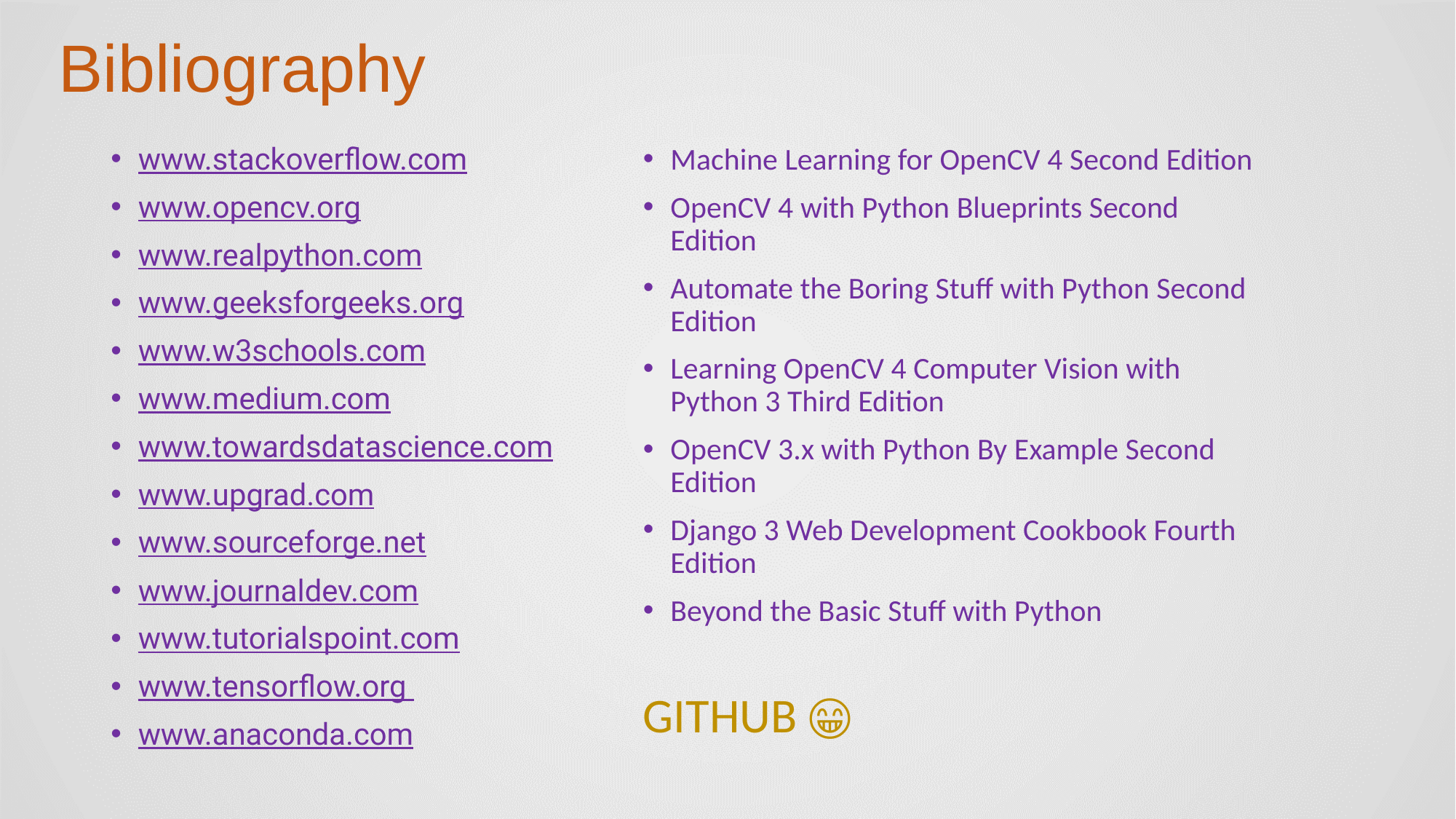

# Bibliography
www.stackoverflow.com
www.opencv.org
www.realpython.com
www.geeksforgeeks.org
www.w3schools.com
www.medium.com
www.towardsdatascience.com
www.upgrad.com
www.sourceforge.net
www.journaldev.com
www.tutorialspoint.com
www.tensorflow.org
www.anaconda.com
Machine Learning for OpenCV 4 Second Edition
OpenCV 4 with Python Blueprints Second Edition
Automate the Boring Stuff with Python Second Edition
Learning OpenCV 4 Computer Vision with Python 3 Third Edition
OpenCV 3.x with Python By Example Second Edition
Django 3 Web Development Cookbook Fourth Edition
Beyond the Basic Stuff with Python

GITHUB 😁